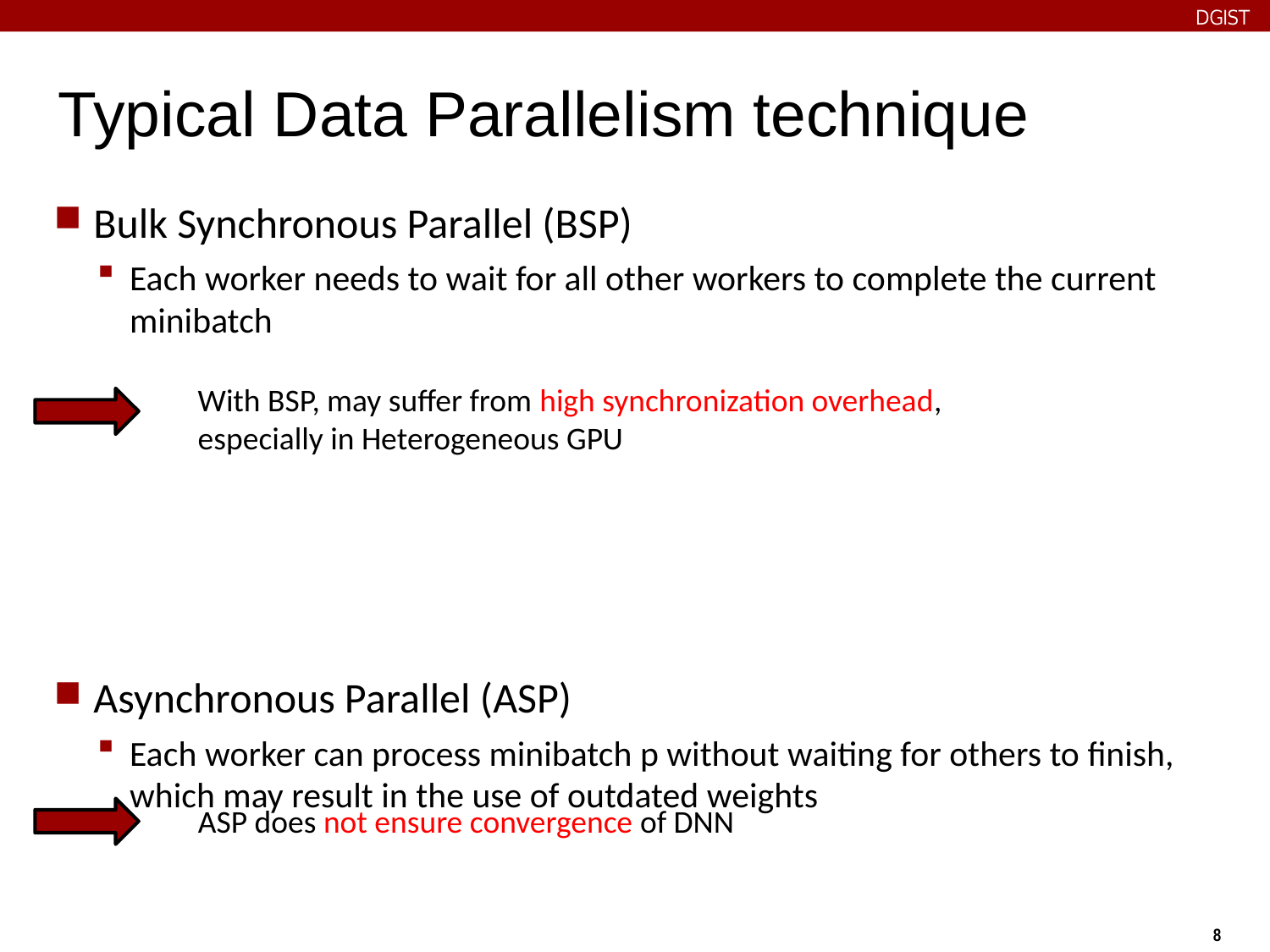

DGIST
# Typical Data Parallelism technique
Bulk Synchronous Parallel (BSP)
Each worker needs to wait for all other workers to complete the current minibatch

Asynchronous Parallel (ASP)
Each worker can process minibatch p without waiting for others to finish, which may result in the use of outdated weights

With BSP, may suffer from high synchronization overhead, especially in Heterogeneous GPU

ASP does not ensure convergence of DNN